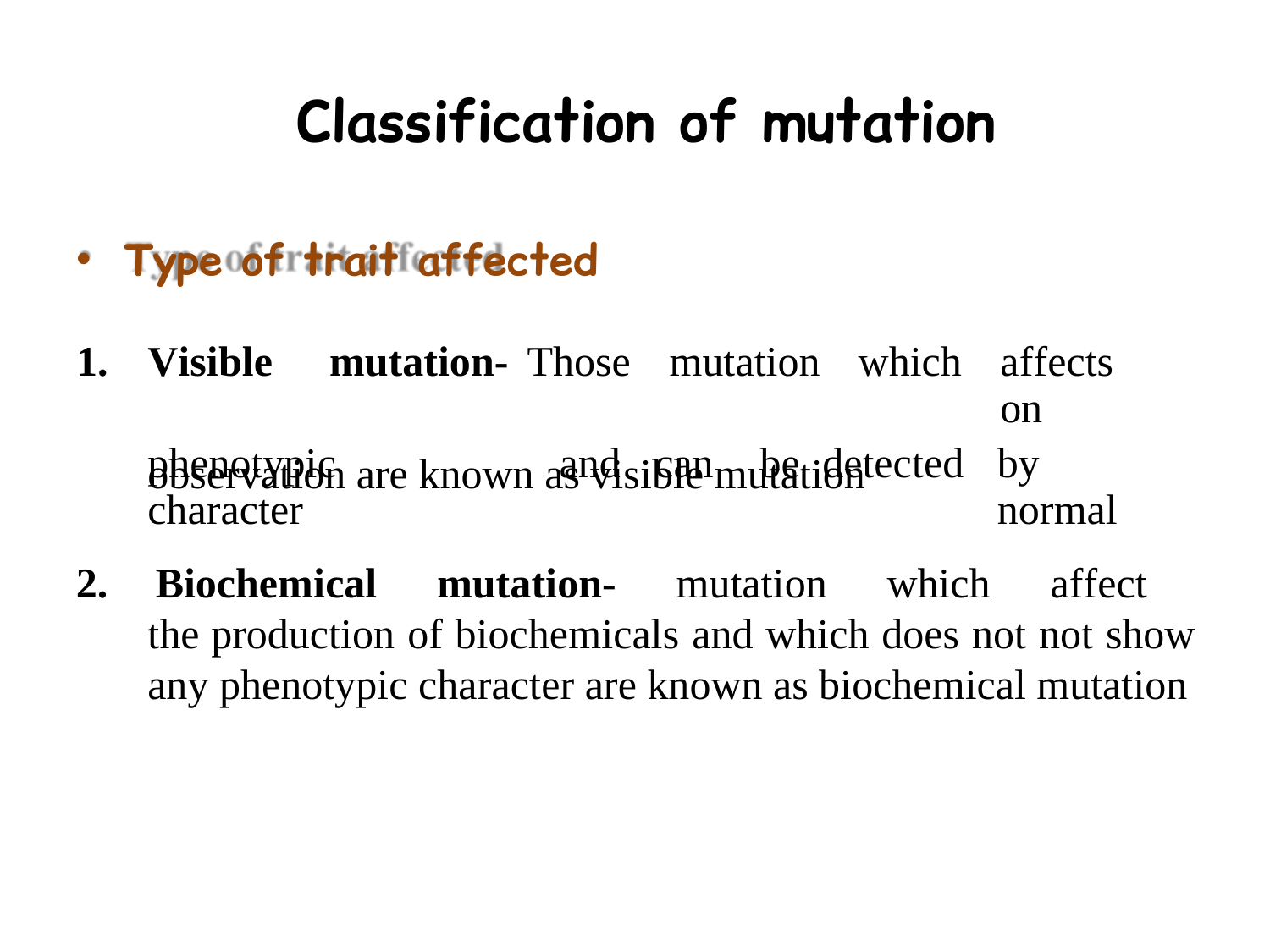

# Classification of mutation

Type of trait affected
| 1. | Visible mutation- | Those | mutation | which | affects on |
| --- | --- | --- | --- | --- | --- |
|  | phenotypic character | and | can be | detected | by normal |
observation are known as visible mutation

2.    Biochemical     mutation-     mutation     which     affect     the production of biochemicals and which does not not show any phenotypic character are known as biochemical mutation